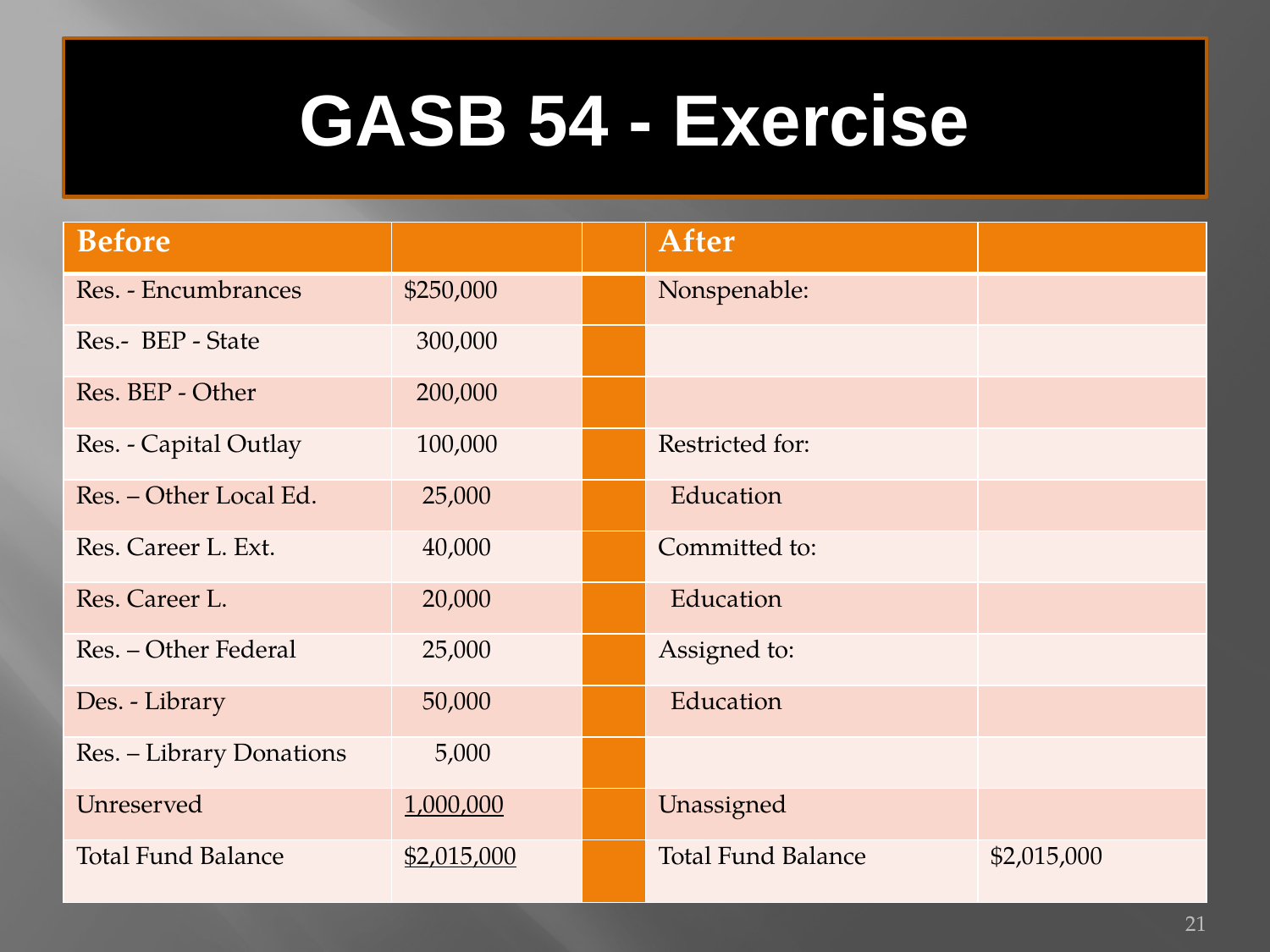

# GASB 54 - Exercise
| Before |  |  | After |  |
| --- | --- | --- | --- | --- |
| Res. - Encumbrances | $250,000 |  | Nonspenable: |  |
| Res.- BEP - State | 300,000 |  |  |  |
| Res. BEP - Other | 200,000 |  |  |  |
| Res. - Capital Outlay | 100,000 |  | Restricted for: |  |
| Res. – Other Local Ed. | 25,000 |  | Education |  |
| Res. Career L. Ext. | 40,000 |  | Committed to: |  |
| Res. Career L. | 20,000 |  | Education |  |
| Res. – Other Federal | 25,000 |  | Assigned to: |  |
| Des. - Library | 50,000 |  | Education |  |
| Res. – Library Donations | 5,000 |  |  |  |
| Unreserved | 1,000,000 |  | Unassigned |  |
| Total Fund Balance | $2,015,000 |  | Total Fund Balance | $2,015,000 |
21